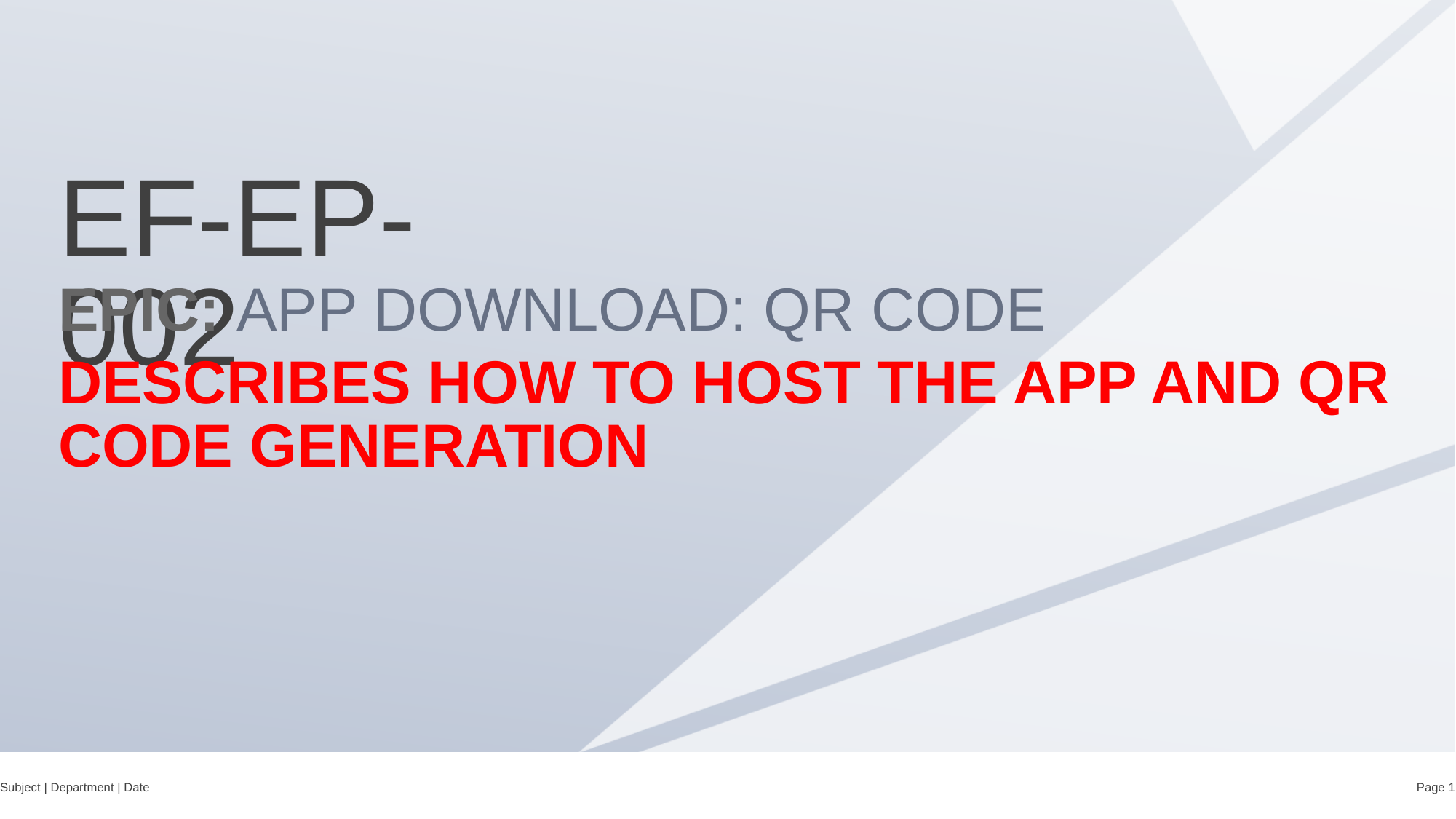

EF-EP-002

EPIC: App download: QR Code
Describes how to host the App and QR code generation
Subject | Department | Date
Page 1